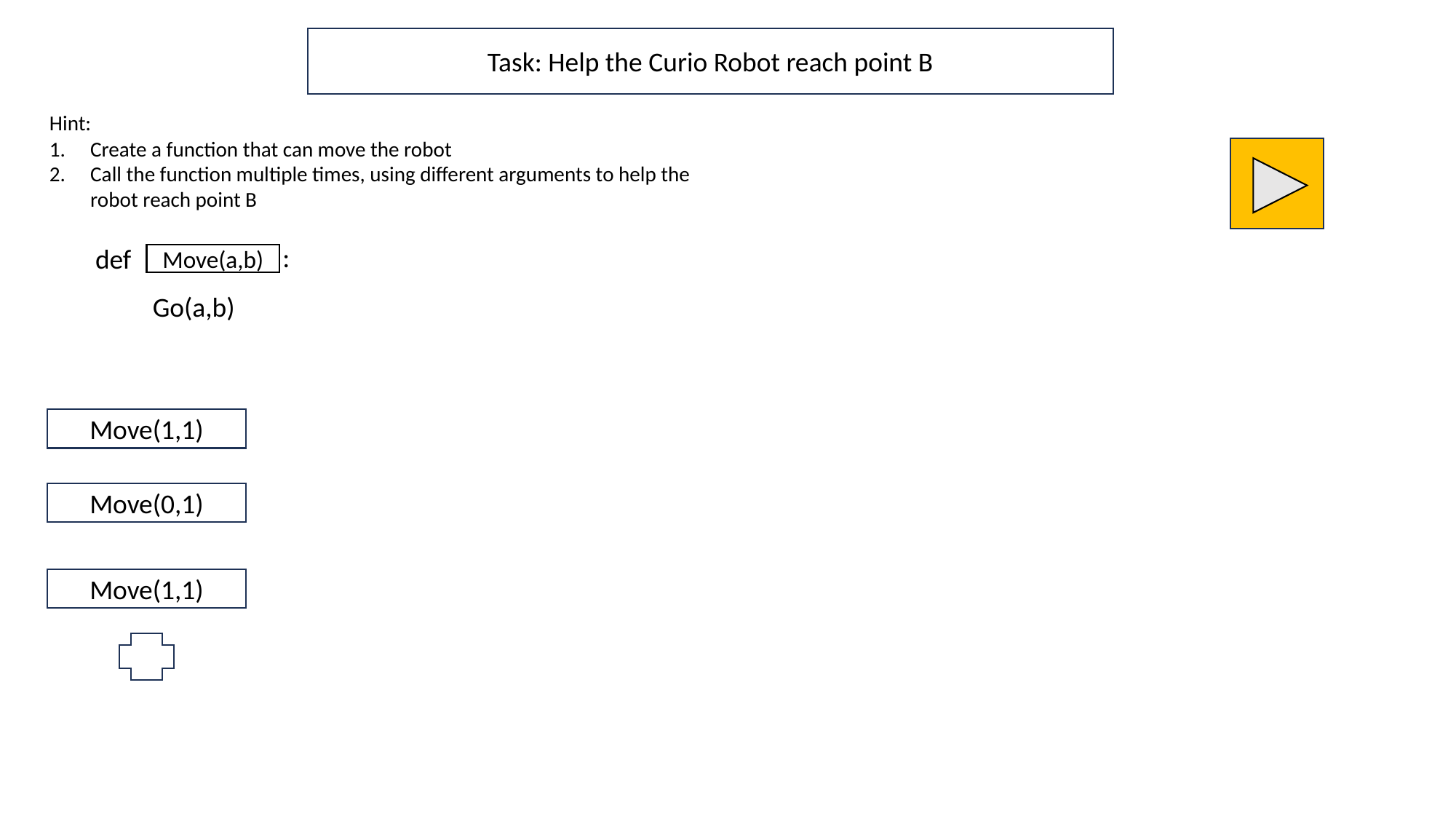

Task: Help the Curio Robot reach point B
Hint:
Create a function that can move the robot
Call the function multiple times, using different arguments to help the robot reach point B

:
def
Move(a,b)
Go(a,b)
Move(1,1)
Move(0,1)
Move(1,1)